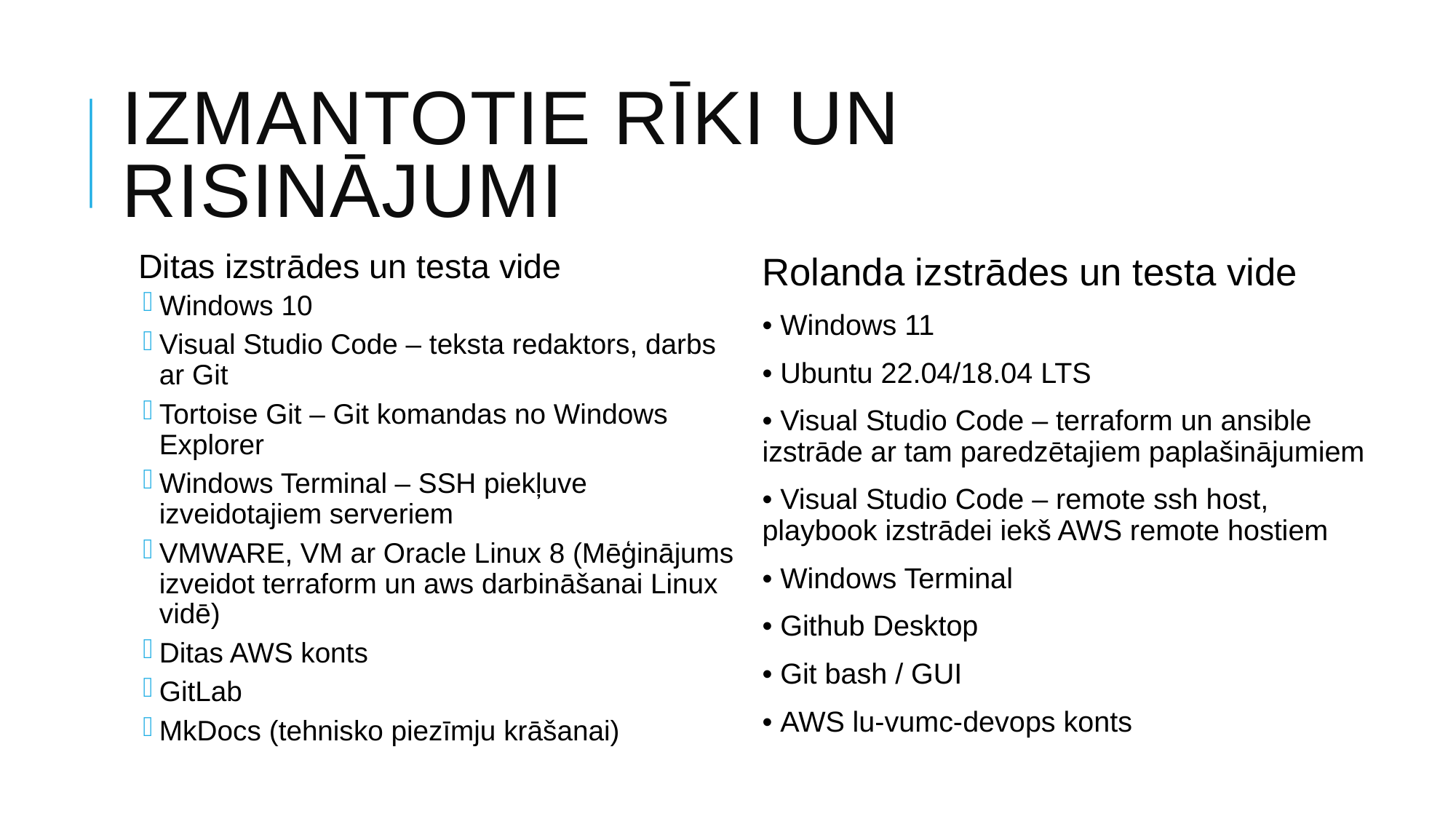

# Izmantotie rīki un risinājumi
Ditas izstrādes un testa vide
Windows 10
Visual Studio Code – teksta redaktors, darbs ar Git
Tortoise Git – Git komandas no Windows Explorer
Windows Terminal – SSH piekļuve izveidotajiem serveriem
VMWARE, VM ar Oracle Linux 8 (Mēģinājums izveidot terraform un aws darbināšanai Linux vidē)
Ditas AWS konts
GitLab
MkDocs (tehnisko piezīmju krāšanai)

Rolanda izstrādes un testa vide
• Windows 11
• Ubuntu 22.04/18.04 LTS
• Visual Studio Code – terraform un ansible izstrāde ar tam paredzētajiem paplašinājumiem
• Visual Studio Code – remote ssh host, playbook izstrādei iekš AWS remote hostiem
• Windows Terminal
• Github Desktop
• Git bash / GUI
• AWS lu-vumc-devops konts